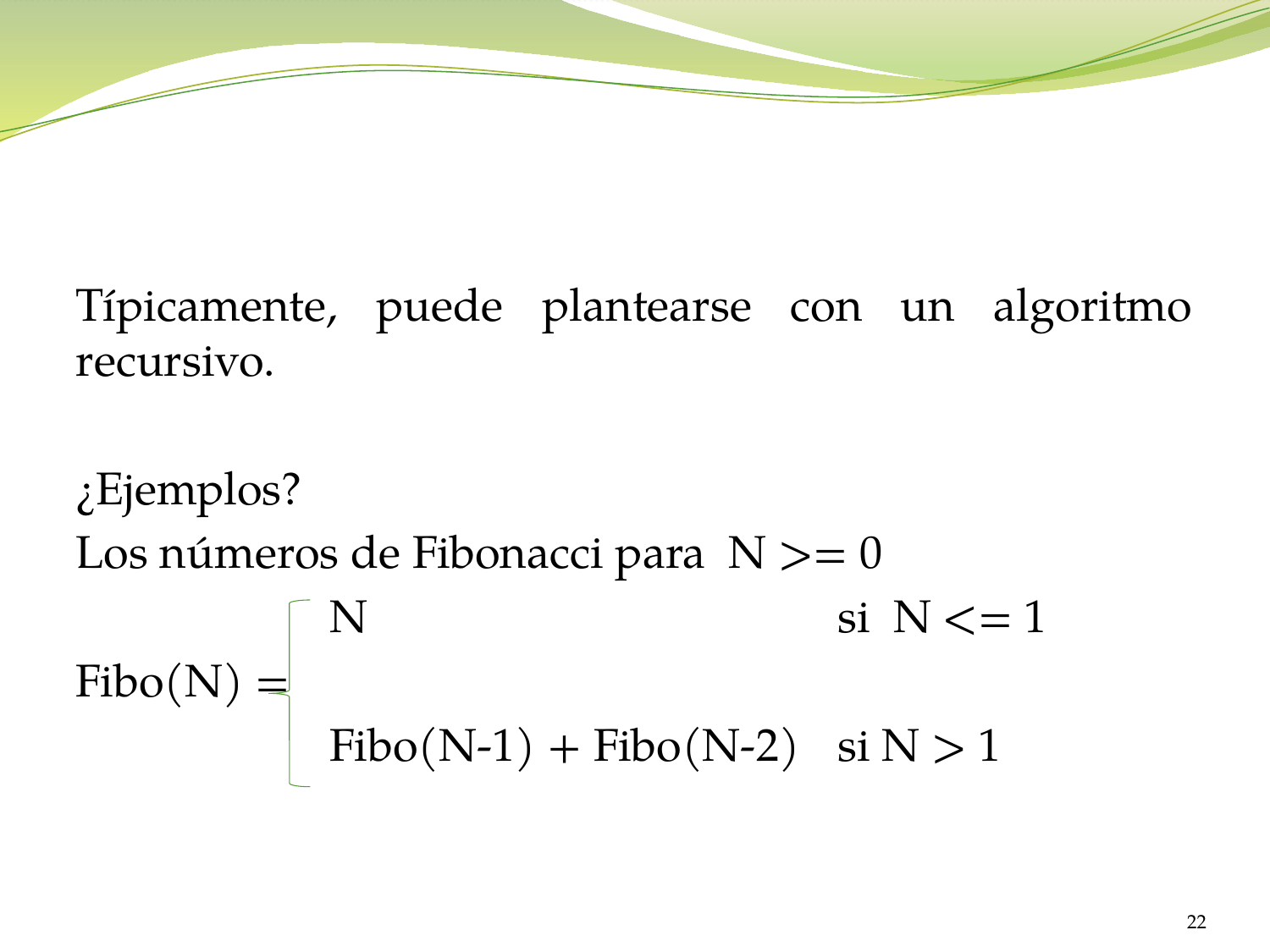

#
Típicamente, puede plantearse con un algoritmo recursivo.

¿Ejemplos?
Los números de Fibonacci para  N >= 0
		N 				si  N <= 1
Fibo(N) =
		Fibo(N-1) + Fibo(N-2) 	si N > 1

22